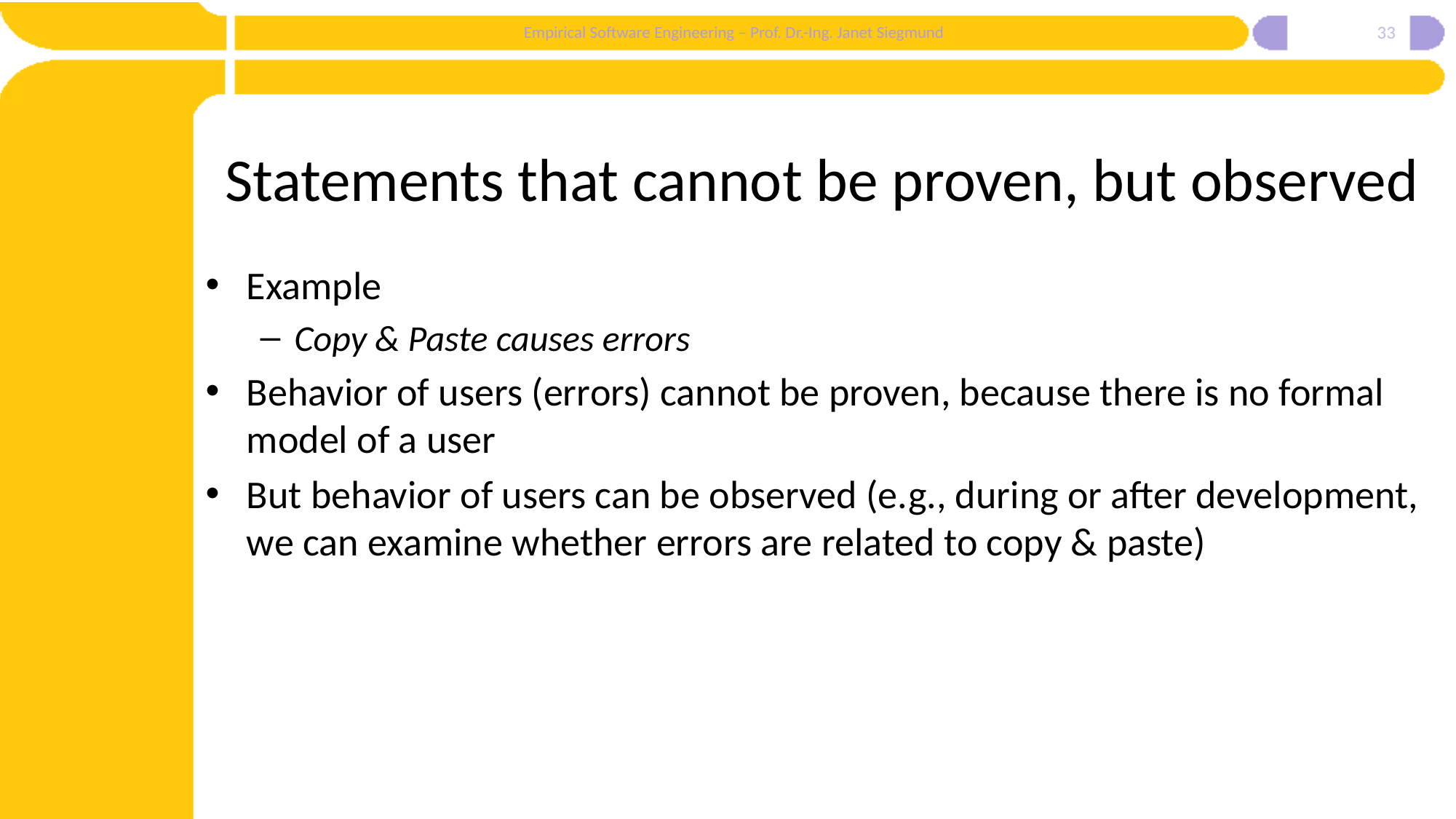

33
# Statements that cannot be proven, but observed
Example
Copy & Paste causes errors
Behavior of users (errors) cannot be proven, because there is no formal model of a user
But behavior of users can be observed (e.g., during or after development, we can examine whether errors are related to copy & paste)